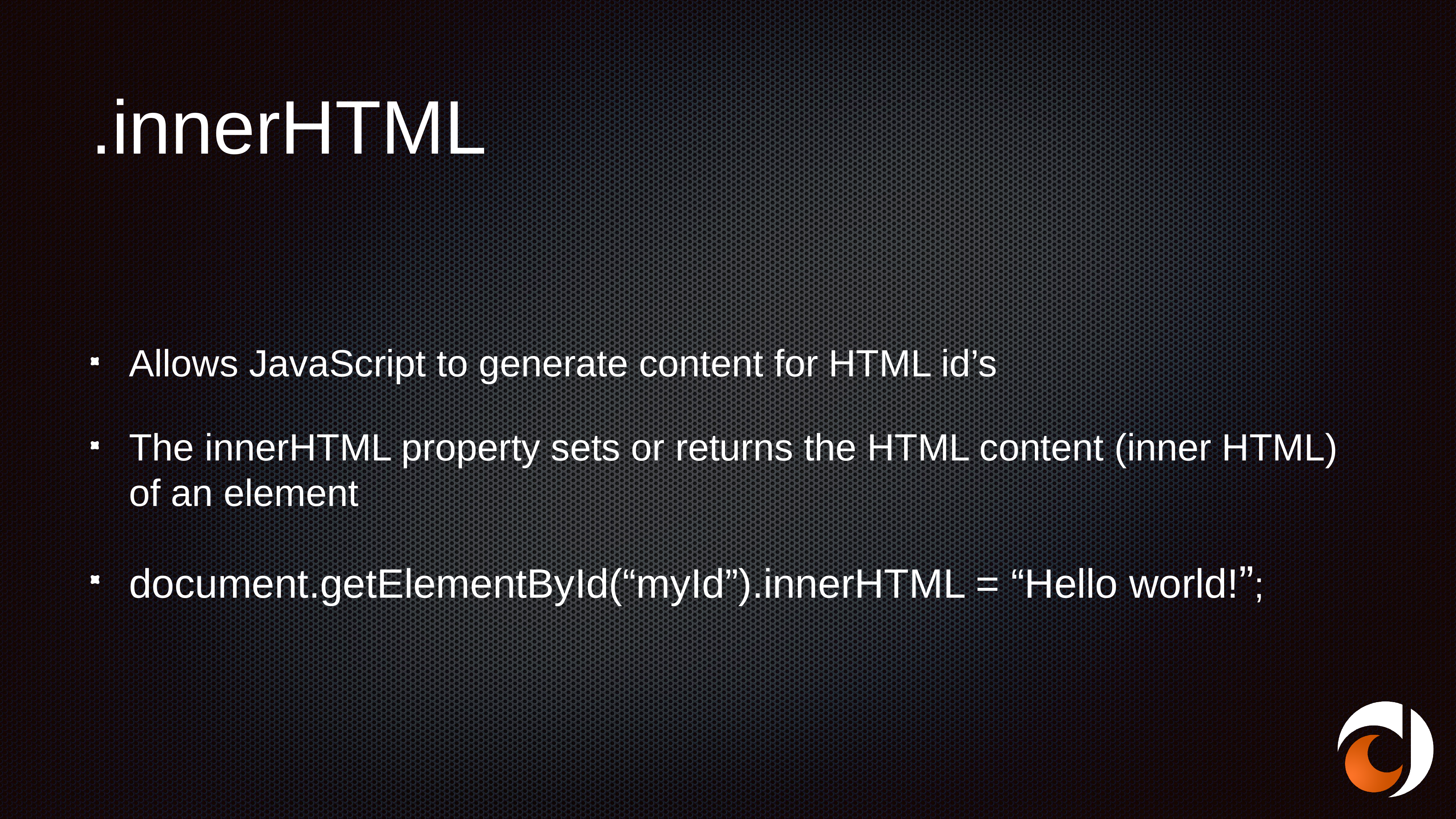

# .innerHTML
Allows JavaScript to generate content for HTML id’s
The innerHTML property sets or returns the HTML content (inner HTML) of an element
document.getElementById(“myId”).innerHTML = “Hello world!”;